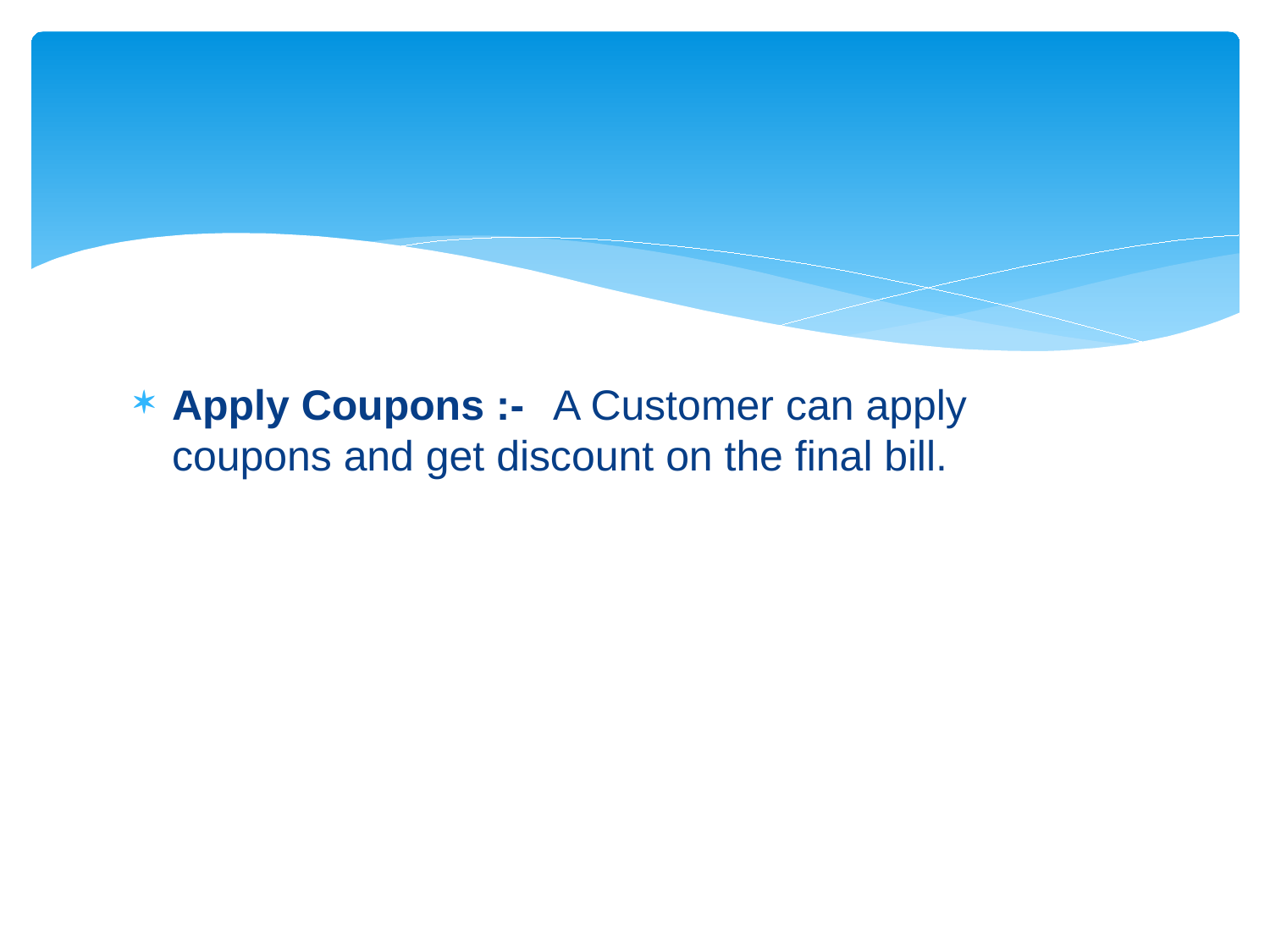

Apply Coupons :-	A Customer can apply coupons and get discount on the final bill.